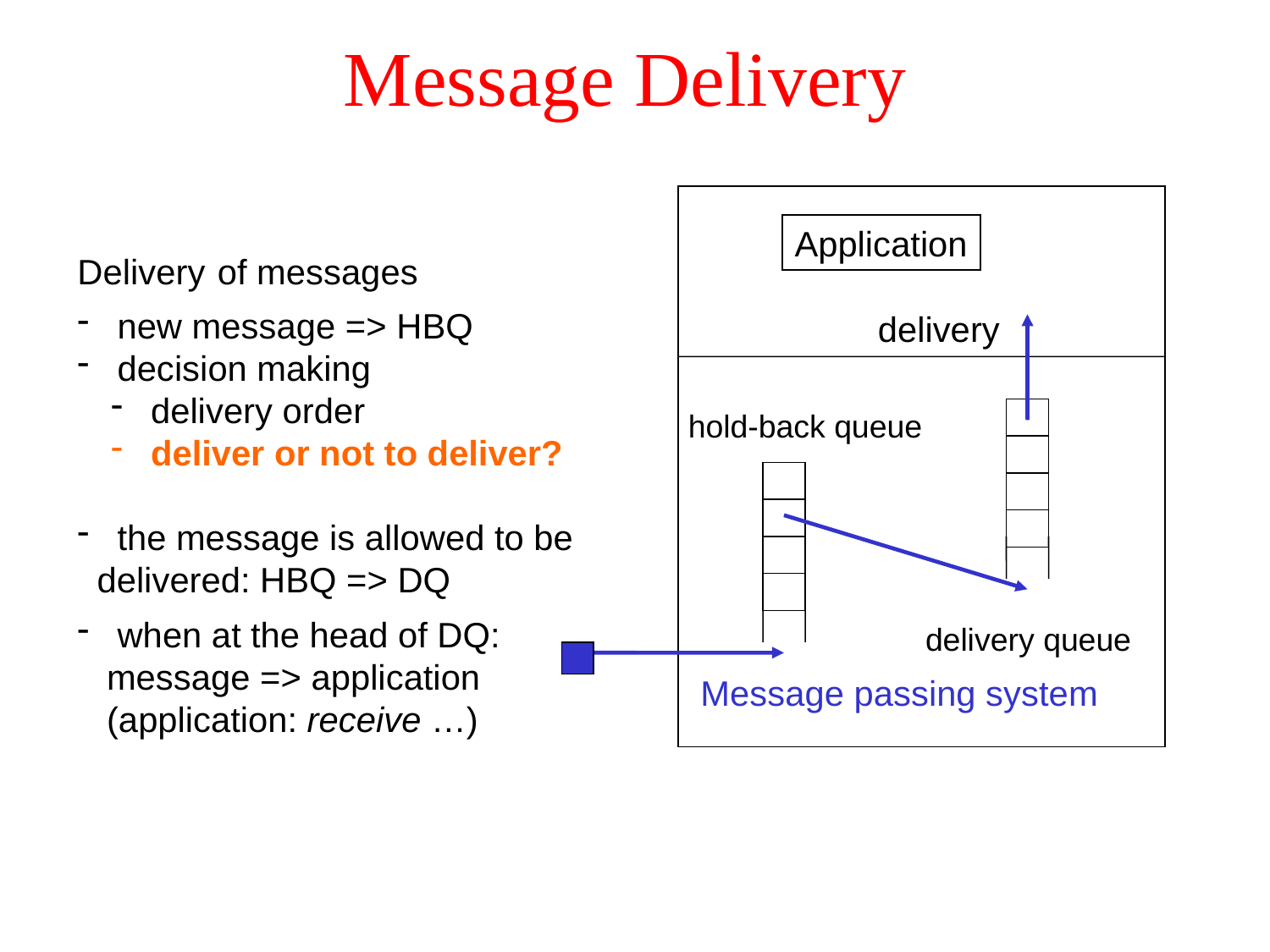

# Message Delivery

Application
Delivery of messages
 new message => HBQ
 decision making
 delivery order
 deliver or not to deliver?

 the message is allowed to be
  delivered: HBQ => DQ
 when at the head of DQ:
   message => application
   (application: receive …)
delivery

hold-back queue

delivery queue

Message passing system